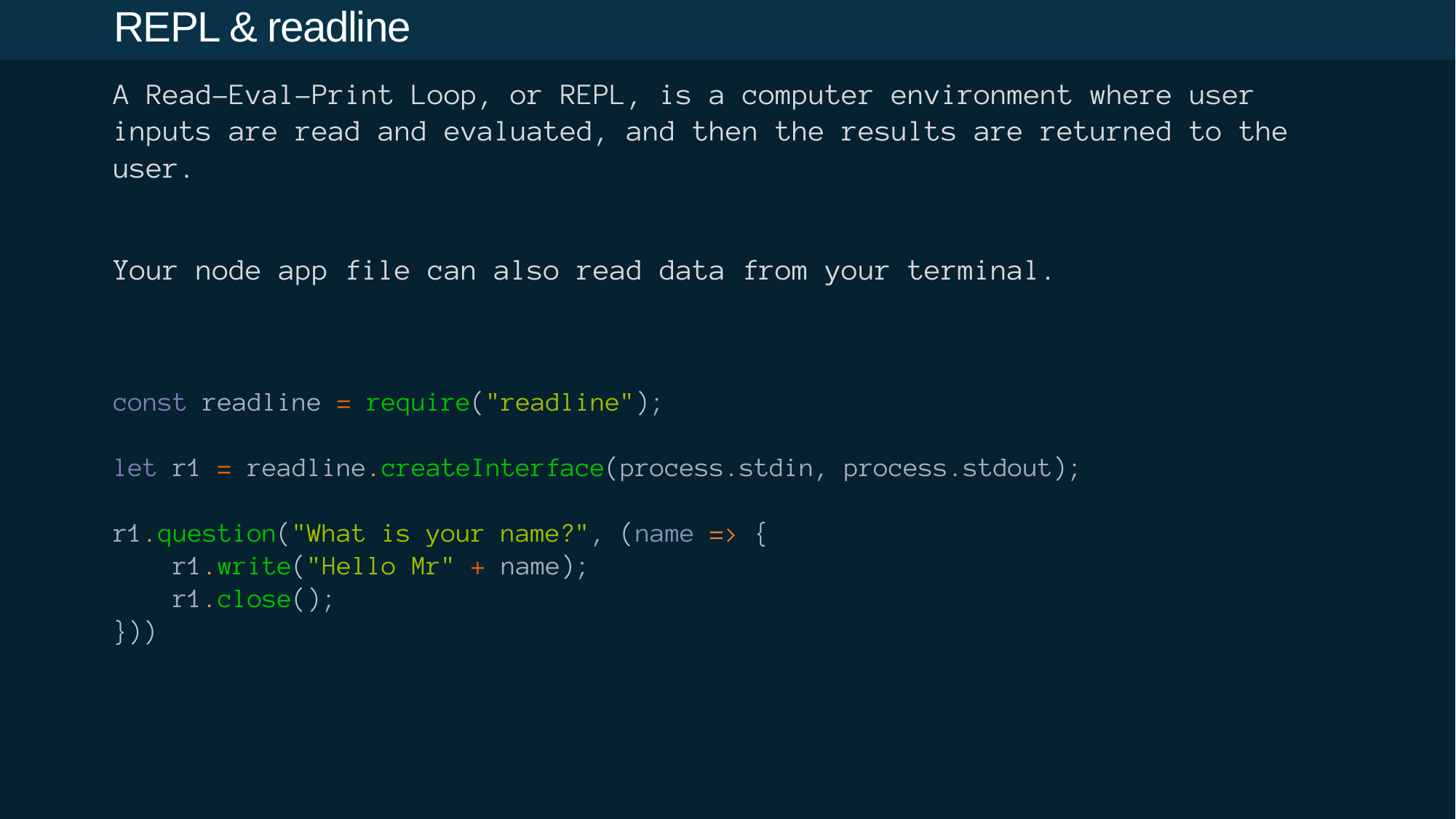

# REPL & readline
A Read-Eval-Print Loop, or REPL, is a computer environment where user inputs are read and evaluated, and then the results are returned to the user.

Your node app file can also read data from your terminal.

const readline = require("readline");
let r1 = readline.createInterface(process.stdin, process.stdout);
r1.question("What is your name?", (name => {
    r1.write("Hello Mr" + name);
    r1.close();
}))